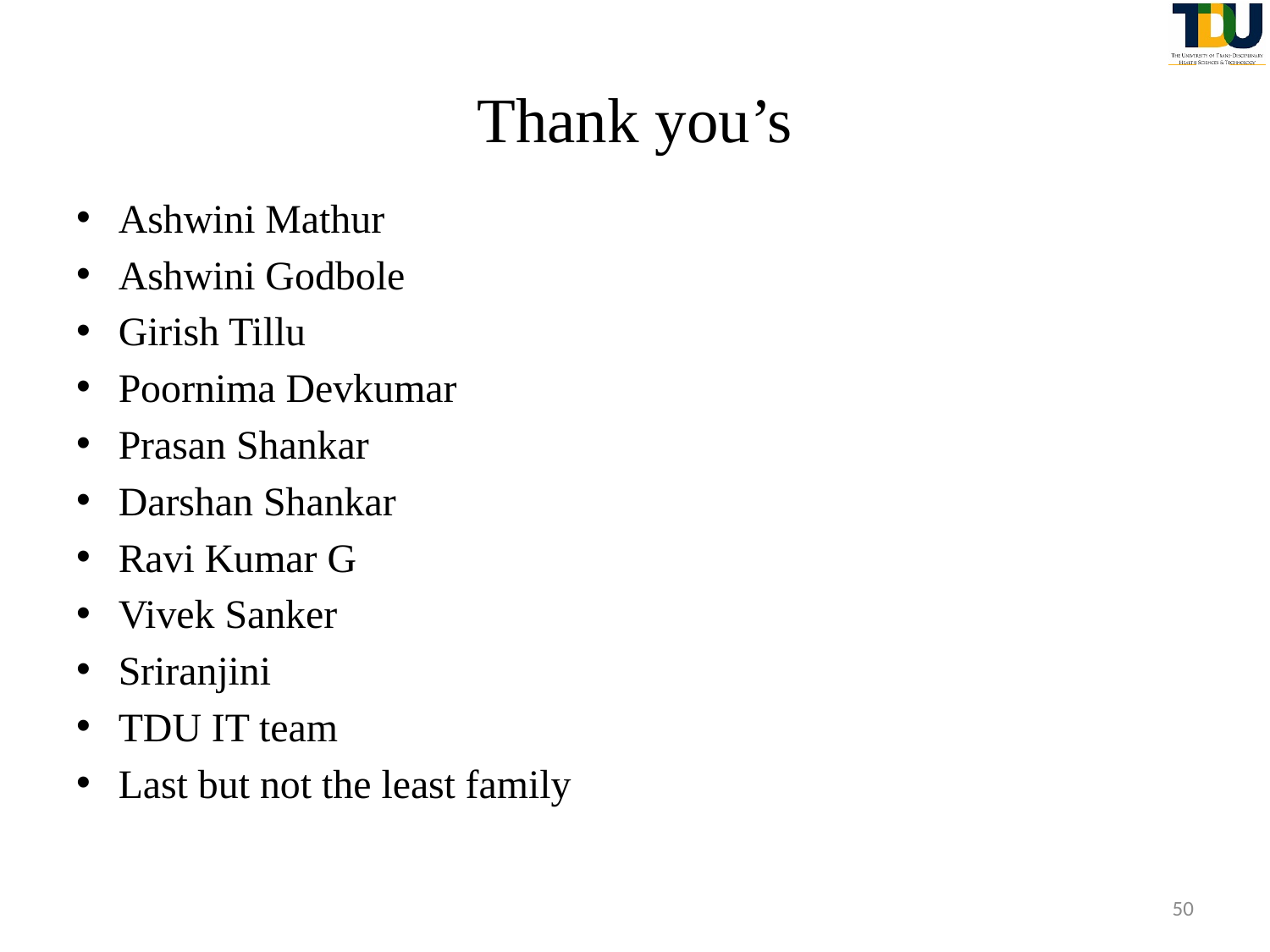

# Thank you’s
Ashwini Mathur
Ashwini Godbole
Girish Tillu
Poornima Devkumar
Prasan Shankar
Darshan Shankar
Ravi Kumar G
Vivek Sanker
Sriranjini
TDU IT team
Last but not the least family

50